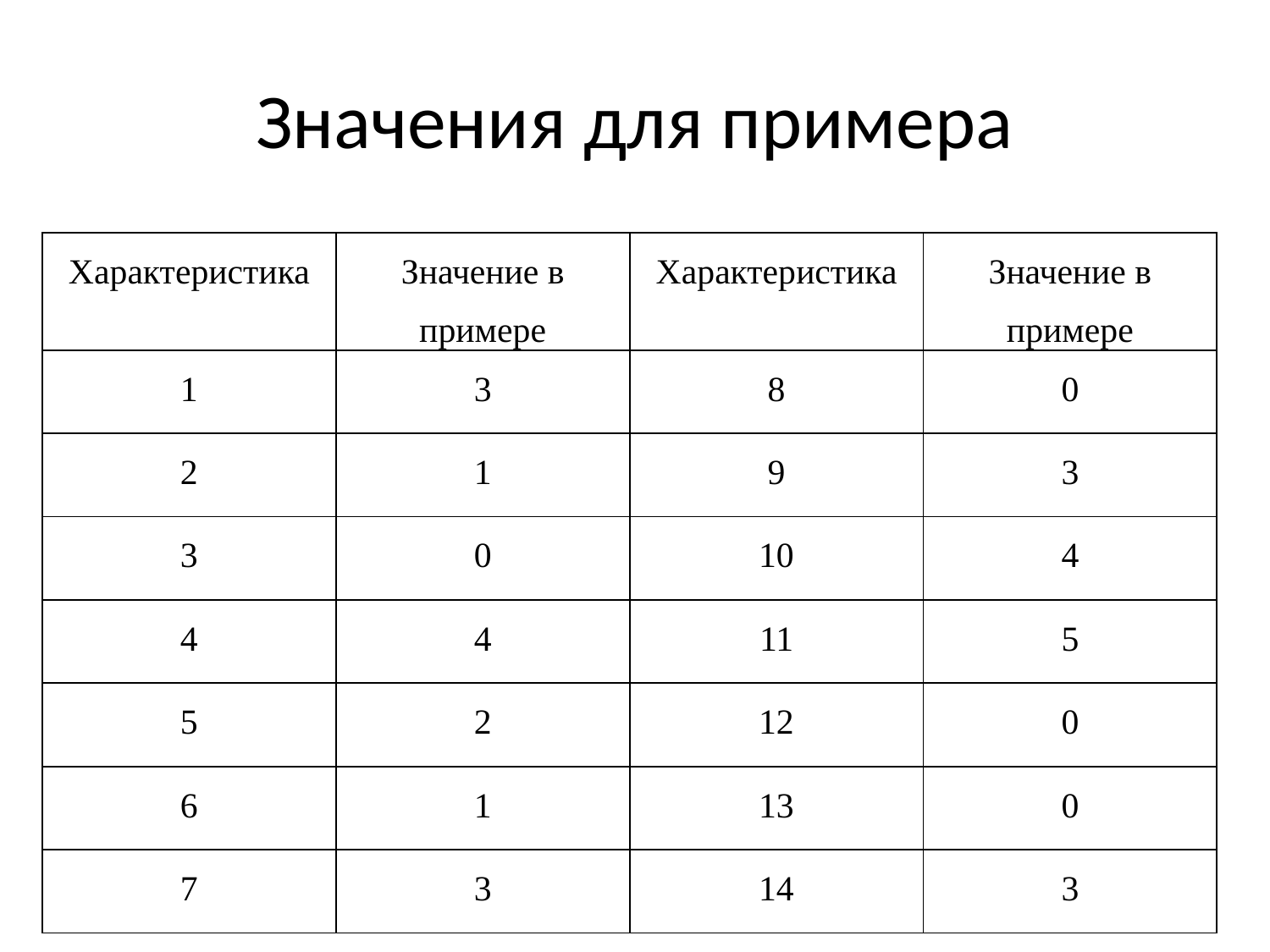

# Значения для примера
| Характеристика | Значение в примере | Характеристика | Значение в примере |
| --- | --- | --- | --- |
| 1 | 3 | 8 | 0 |
| 2 | 1 | 9 | 3 |
| 3 | 0 | 10 | 4 |
| 4 | 4 | 11 | 5 |
| 5 | 2 | 12 | 0 |
| 6 | 1 | 13 | 0 |
| 7 | 3 | 14 | 3 |